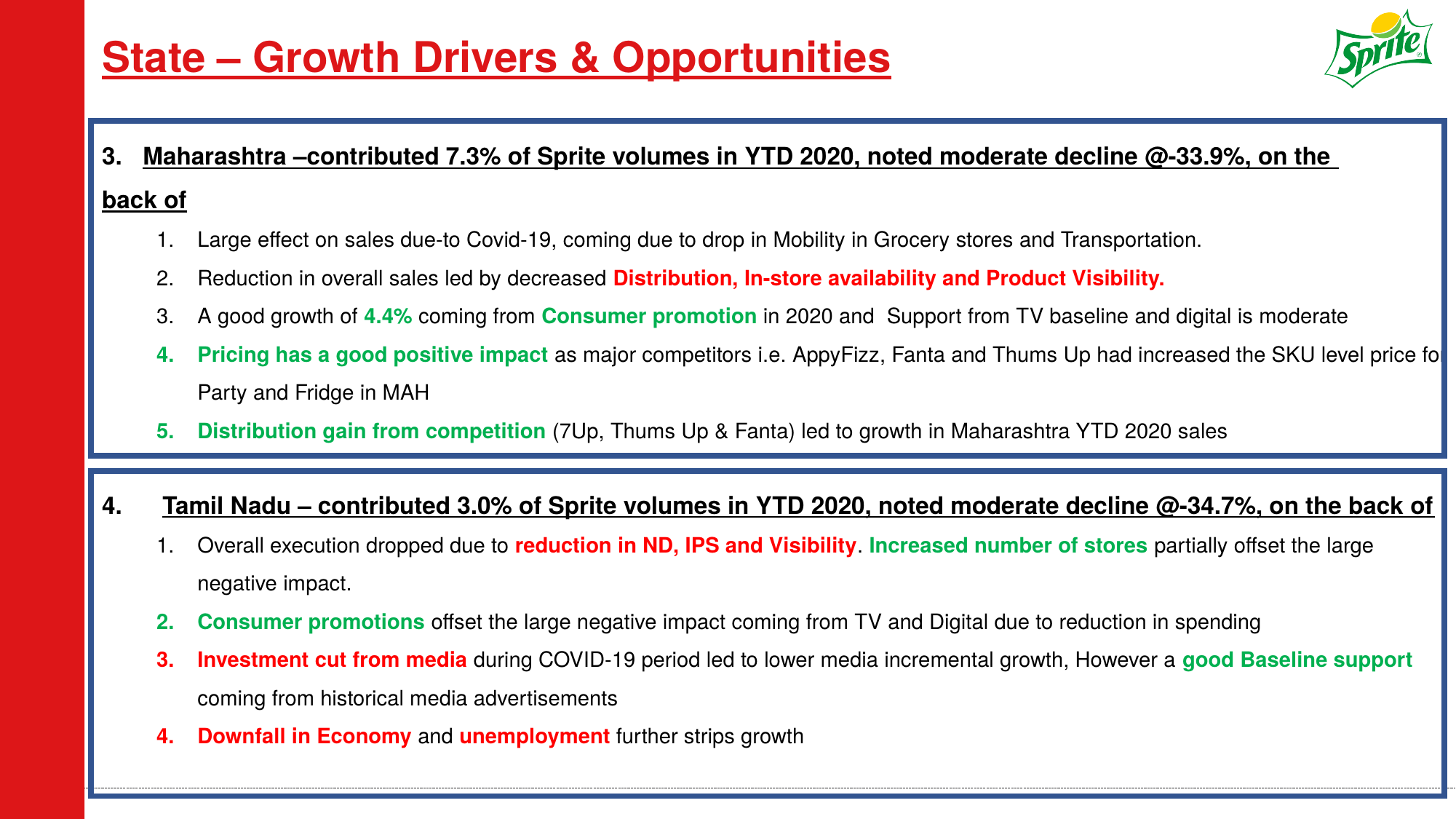

# State – Growth Drivers & Opportunities
Maharashtra –contributed 7.3% of Sprite volumes in YTD 2020, noted moderate decline @-33.9%, on the
back of
Large effect on sales due-to Covid-19, coming due to drop in Mobility in Grocery stores and Transportation.
Reduction in overall sales led by decreased Distribution, In-store availability and Product Visibility.
A good growth of 4.4% coming from Consumer promotion in 2020 and  Support from TV baseline and digital is moderate
Pricing has a good positive impact as major competitors i.e. AppyFizz, Fanta and Thums Up had increased the SKU level price for Party and Fridge in MAH
Distribution gain from competition (7Up, Thums Up & Fanta) led to growth in Maharashtra YTD 2020 sales

4.      Tamil Nadu – contributed 3.0% of Sprite volumes in YTD 2020, noted moderate decline @-34.7%, on the back of
Overall execution dropped due to reduction in ND, IPS and Visibility. Increased number of stores partially offset the large negative impact.
Consumer promotions offset the large negative impact coming from TV and Digital due to reduction in spending
Investment cut from media during COVID-19 period led to lower media incremental growth, However a good Baseline support coming from historical media advertisements
Downfall in Economy and unemployment further strips growth